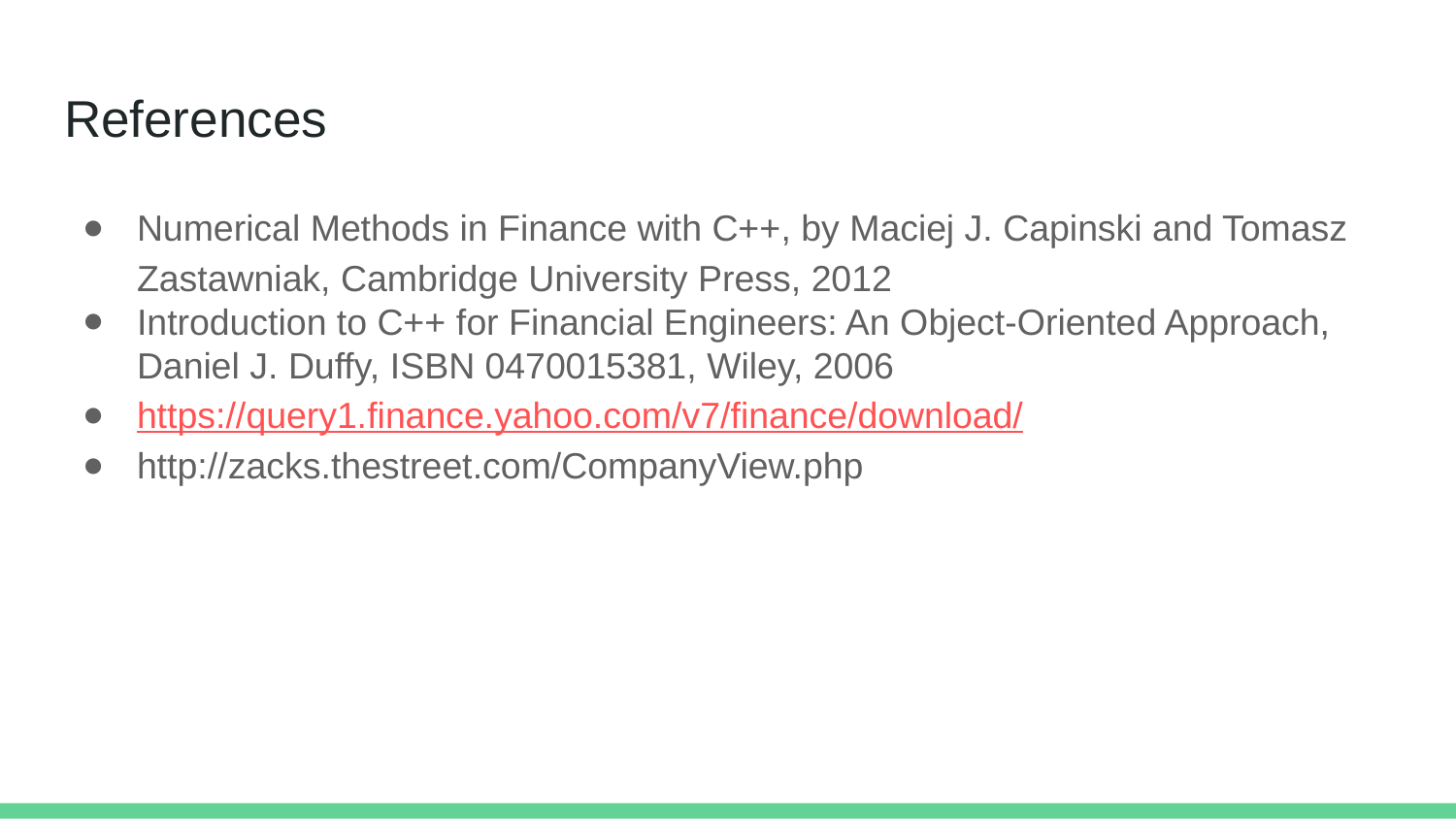

# References
Numerical Methods in Finance with C++, by Maciej J. Capinski and Tomasz Zastawniak, Cambridge University Press, 2012
Introduction to C++ for Financial Engineers: An Object-Oriented Approach, Daniel J. Duffy, ISBN 0470015381, Wiley, 2006
https://query1.finance.yahoo.com/v7/finance/download/
http://zacks.thestreet.com/CompanyView.php